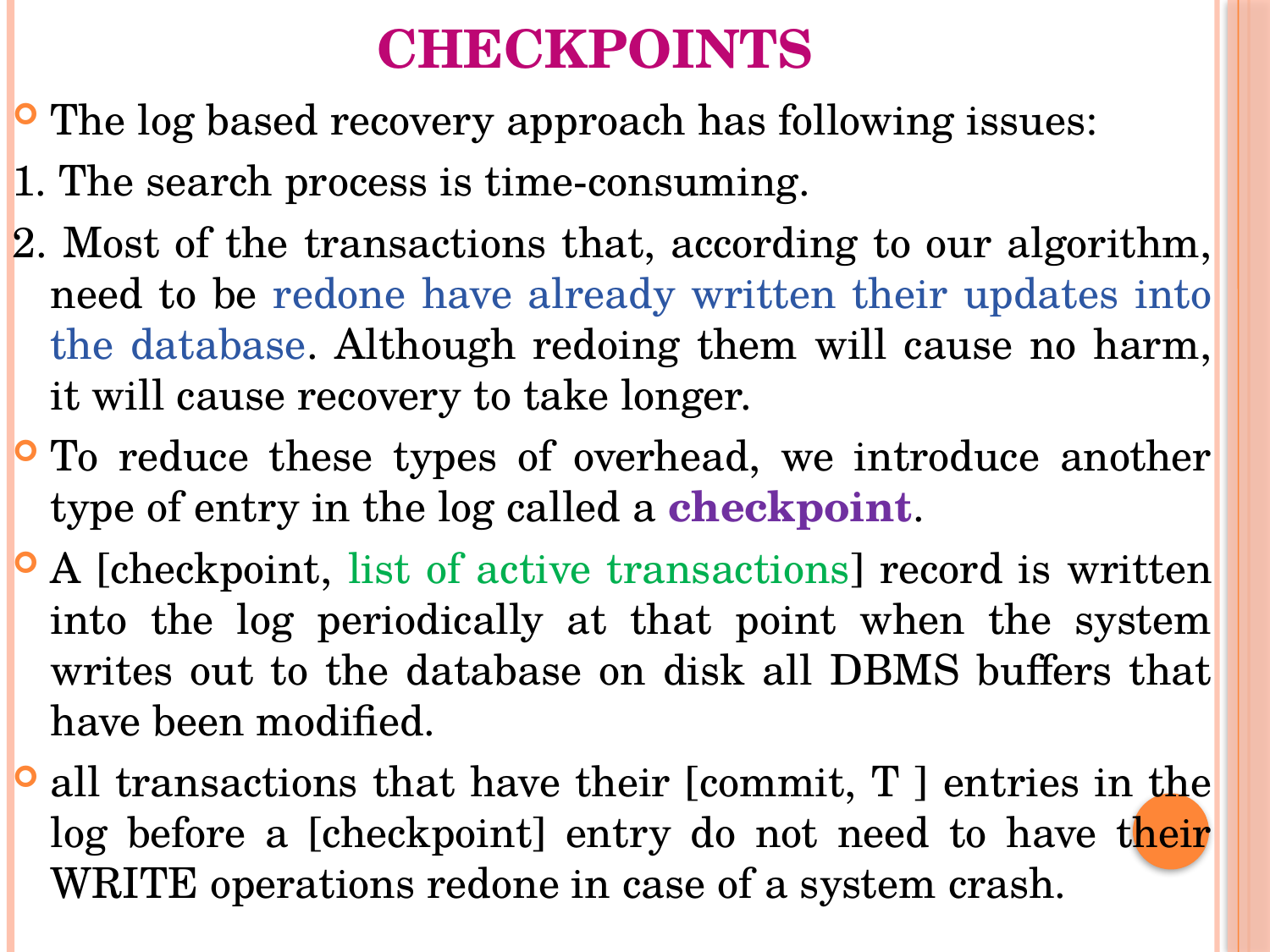

# Checkpoints
The log based recovery approach has following issues:
1. The search process is time-consuming.
2. Most of the transactions that, according to our algorithm, need to be redone have already written their updates into the database. Although redoing them will cause no harm, it will cause recovery to take longer.
To reduce these types of overhead, we introduce another type of entry in the log called a checkpoint.
A [checkpoint, list of active transactions] record is written into the log periodically at that point when the system writes out to the database on disk all DBMS buffers that have been modified.
all transactions that have their [commit, T ] entries in the log before a [checkpoint] entry do not need to have their WRITE operations redone in case of a system crash.